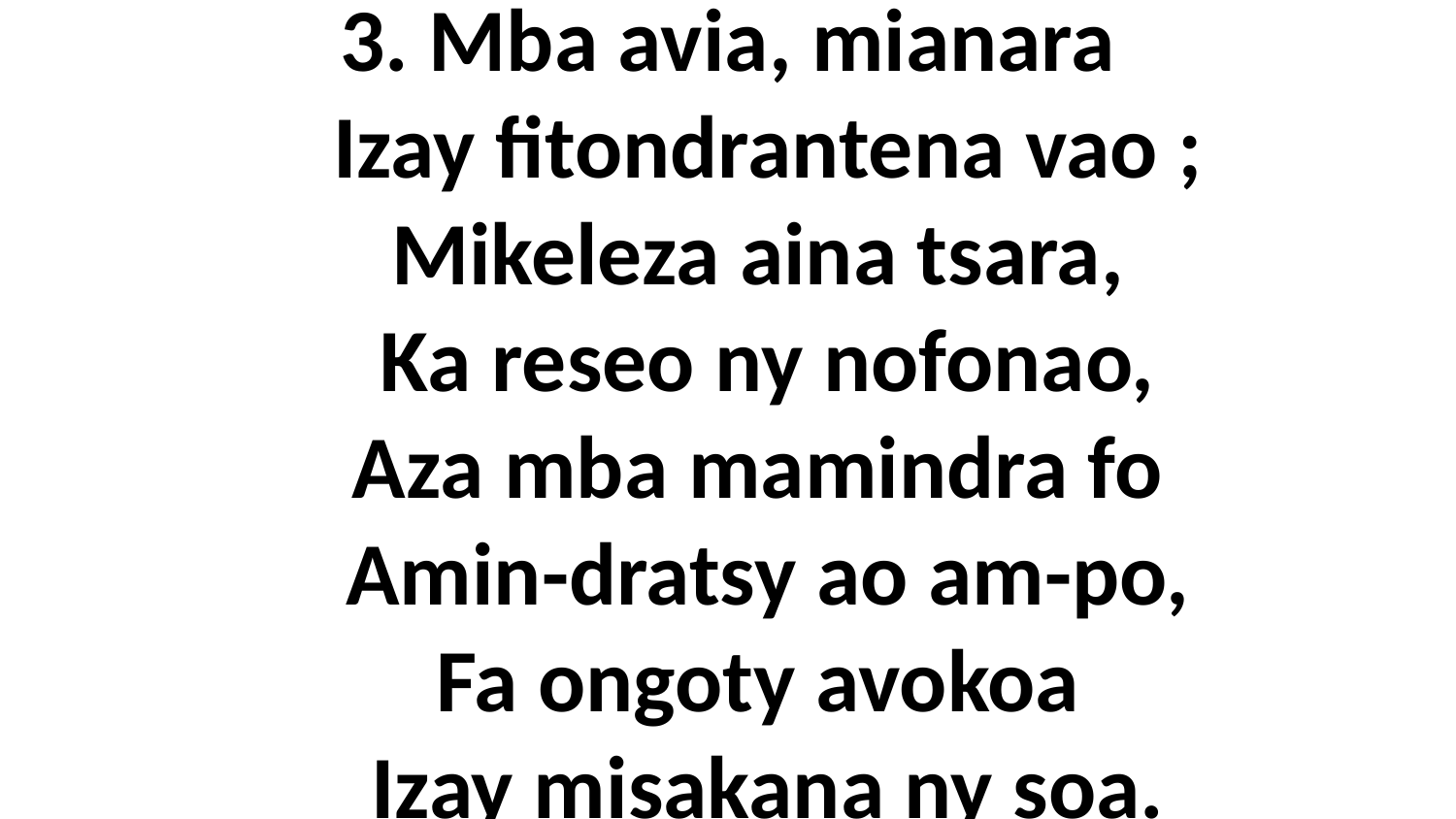

# 3. Mba avia, mianara Izay fitondrantena vao ; Mikeleza aina tsara, Ka reseo ny nofonao, Aza mba mamindra fo Amin-dratsy ao am-po, Fa ongoty avokoa Izay misakana ny soa.